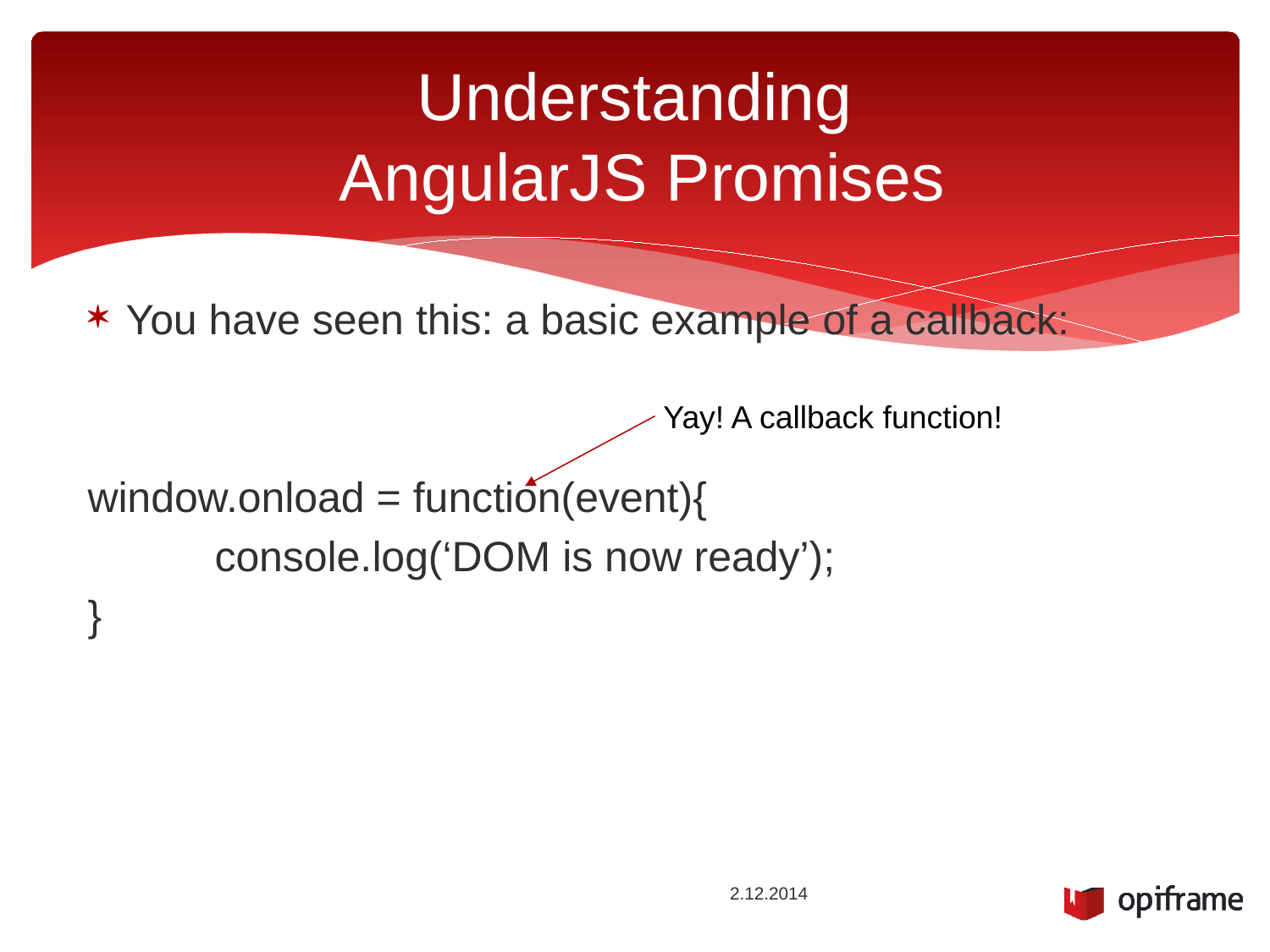

# Understanding AngularJS Promises
You have seen this: a basic example of a callback:

window.onload = function(event){
	console.log(‘DOM is now ready’);
}
Yay! A callback function!

2.12.2014